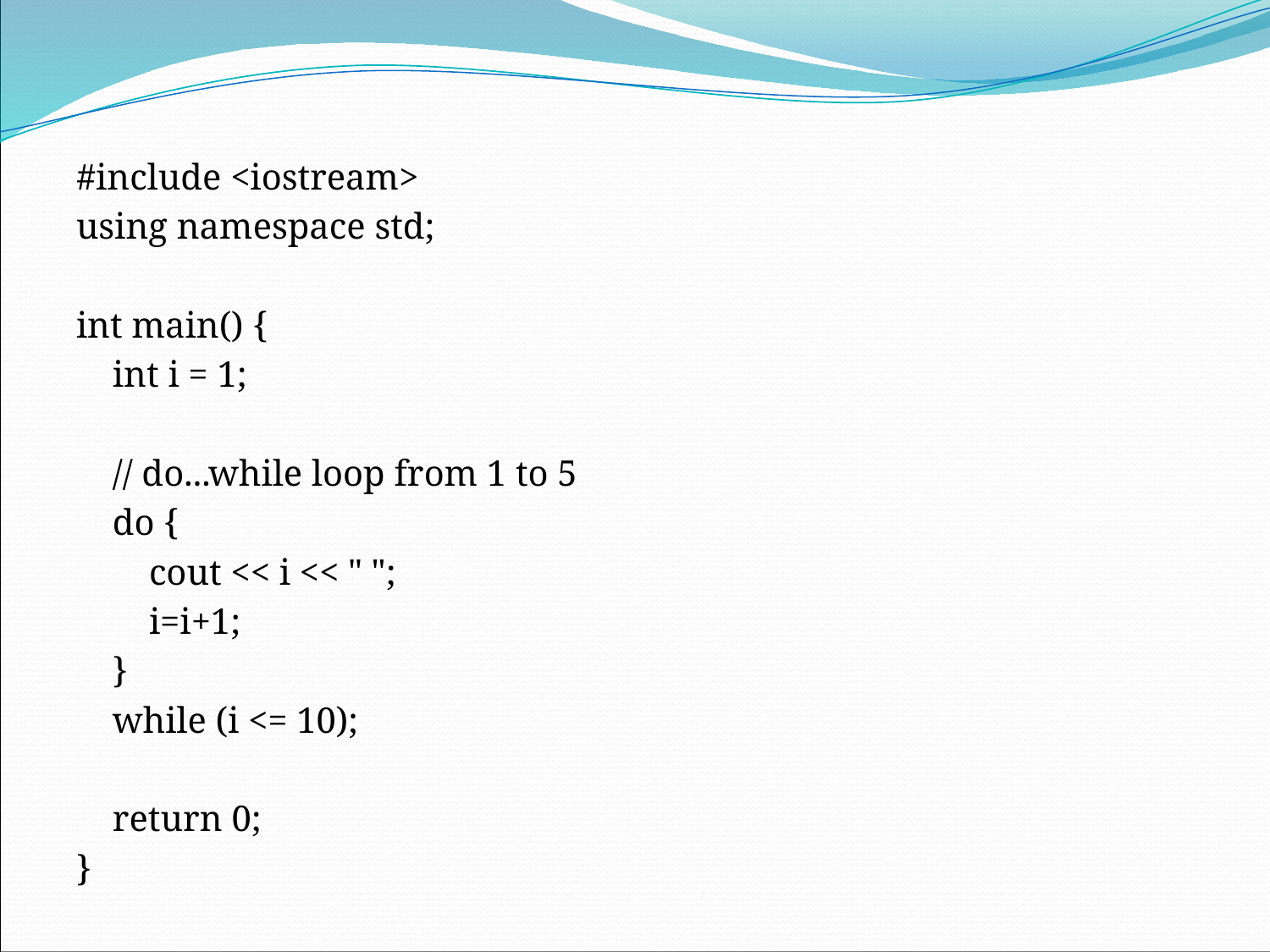

#include <iostream>
using namespace std;

int main() {
    int i = 1;

    // do...while loop from 1 to 5
    do {
        cout << i << " ";
        i=i+1;
    }
    while (i <= 10);

    return 0;
}